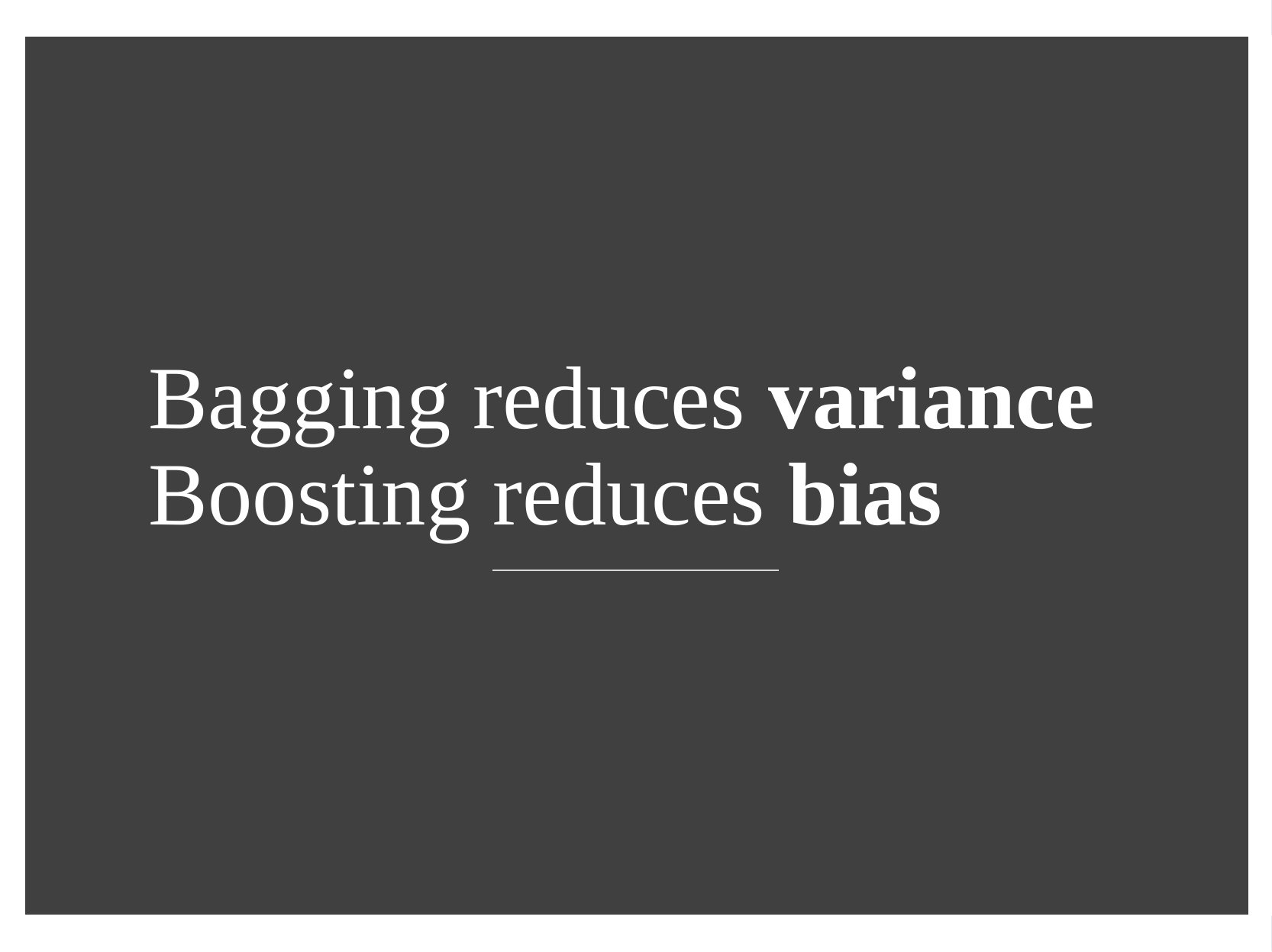

# Bagging reduces variance Boosting reduces bias